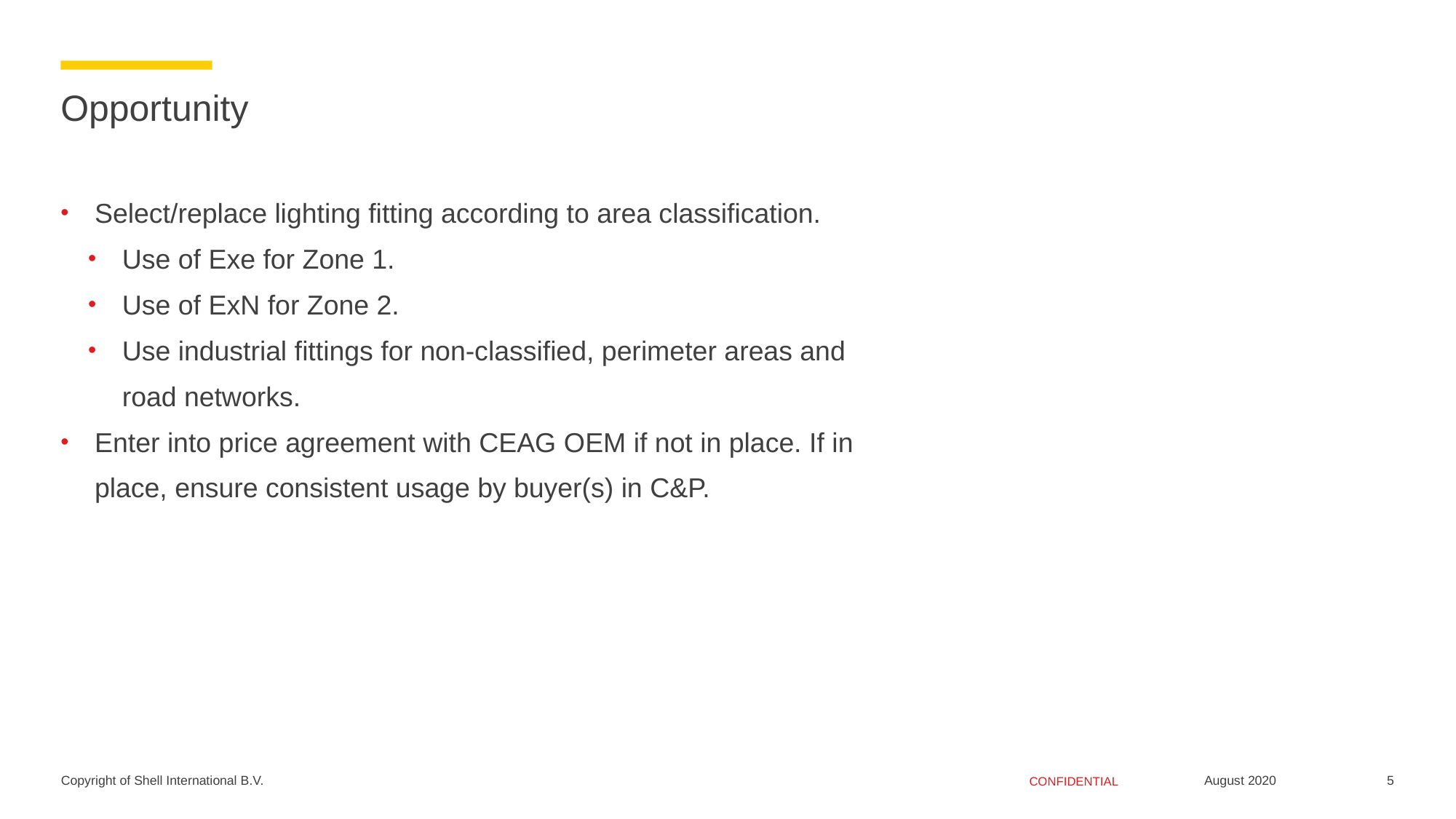

# Opportunity
Select/replace lighting fitting according to area classification.
Use of Exe for Zone 1.
Use of ExN for Zone 2.
Use industrial fittings for non-classified, perimeter areas and road networks.
Enter into price agreement with CEAG OEM if not in place. If in place, ensure consistent usage by buyer(s) in C&P.

5
August 2020